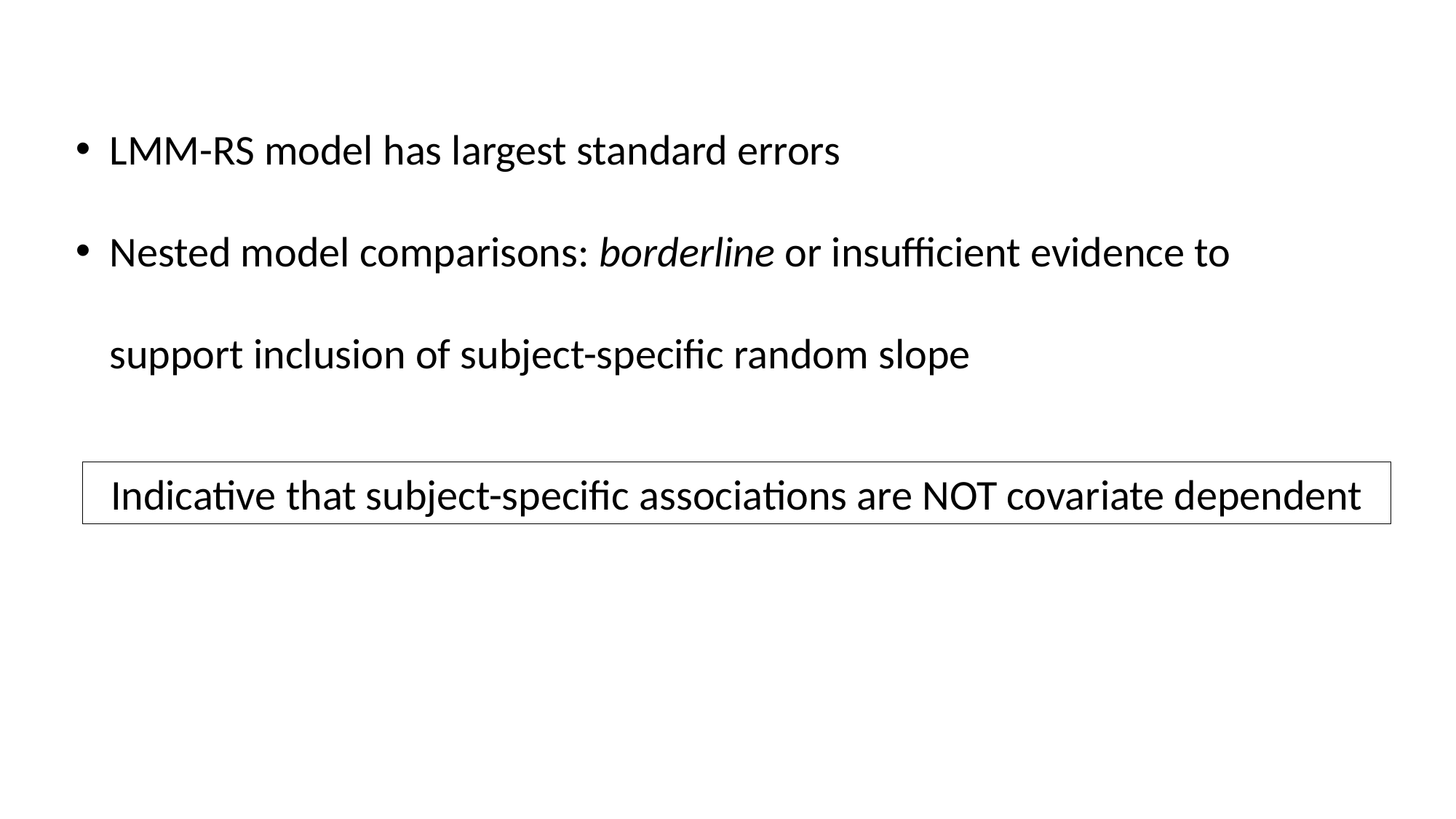

LMM-RS model has largest standard errors
Nested model comparisons: borderline or insufficient evidence to support inclusion of subject-specific random slope
Indicative that subject-specific associations are NOT covariate dependent